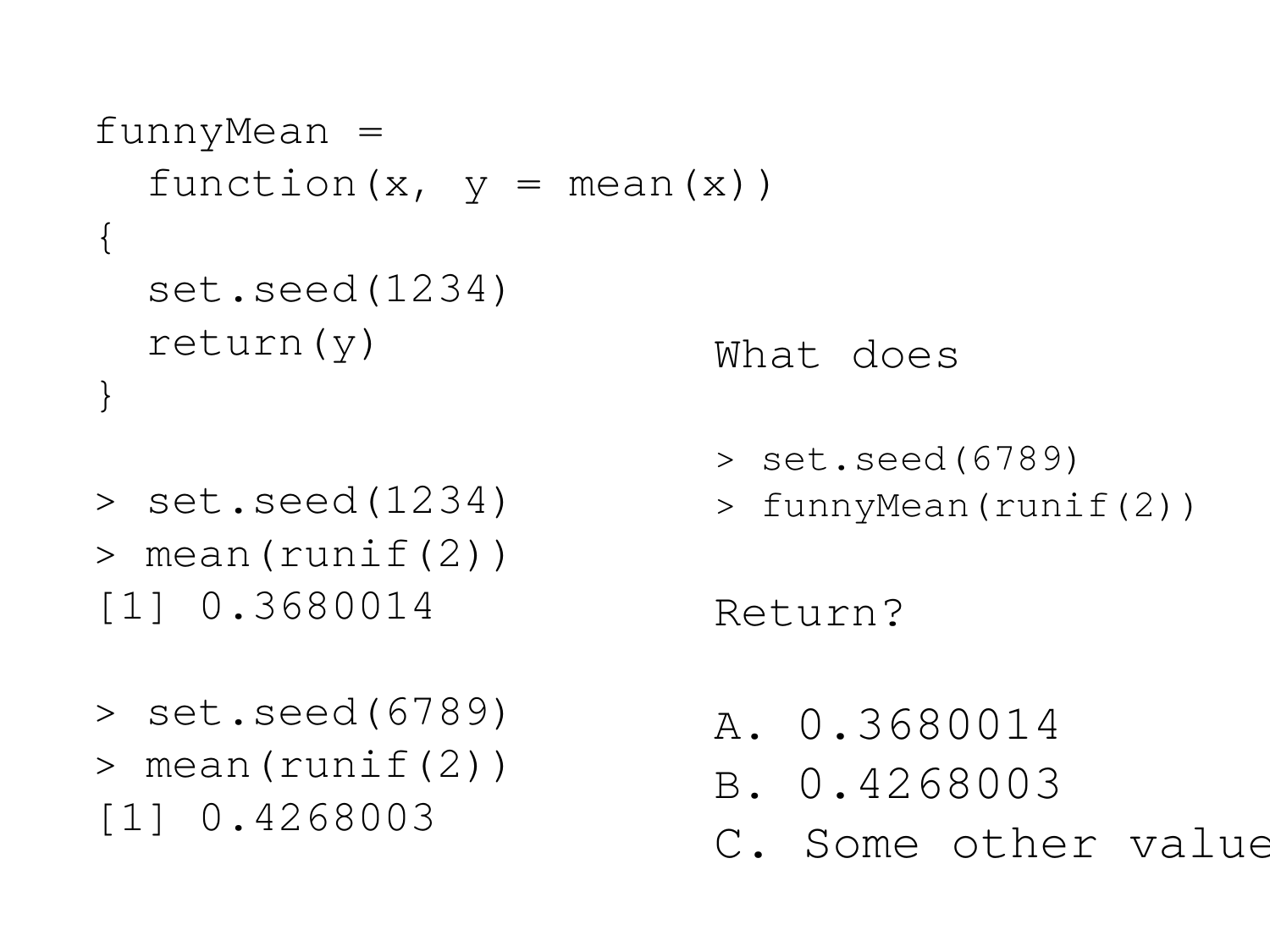

funnyMean =
  function(x, y = mean(x))
{
  set.seed(1234)
  return(y)
}

> set.seed(1234)
> mean(runif(2))
[1] 0.3680014

> set.seed(6789)
> mean(runif(2))
[1] 0.4268003
What does

> set.seed(6789)
> funnyMean(runif(2))

Return?

A. 0.3680014
B. 0.4268003
C. Some other value